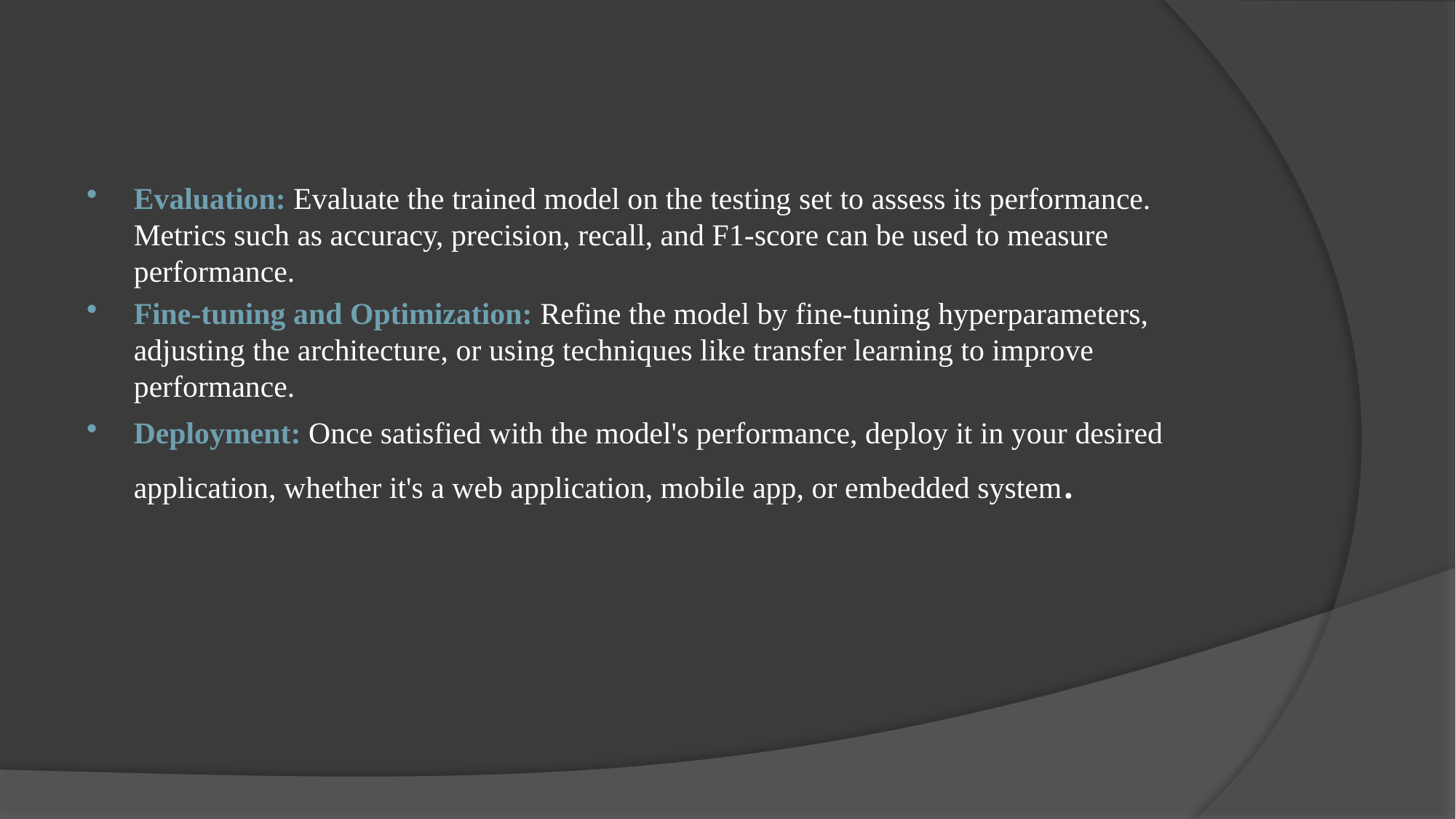

Evaluation: Evaluate the trained model on the testing set to assess its performance. Metrics such as accuracy, precision, recall, and F1-score can be used to measure performance.
Fine-tuning and Optimization: Refine the model by fine-tuning hyperparameters, adjusting the architecture, or using techniques like transfer learning to improve performance.
Deployment: Once satisfied with the model's performance, deploy it in your desired application, whether it's a web application, mobile app, or embedded system.